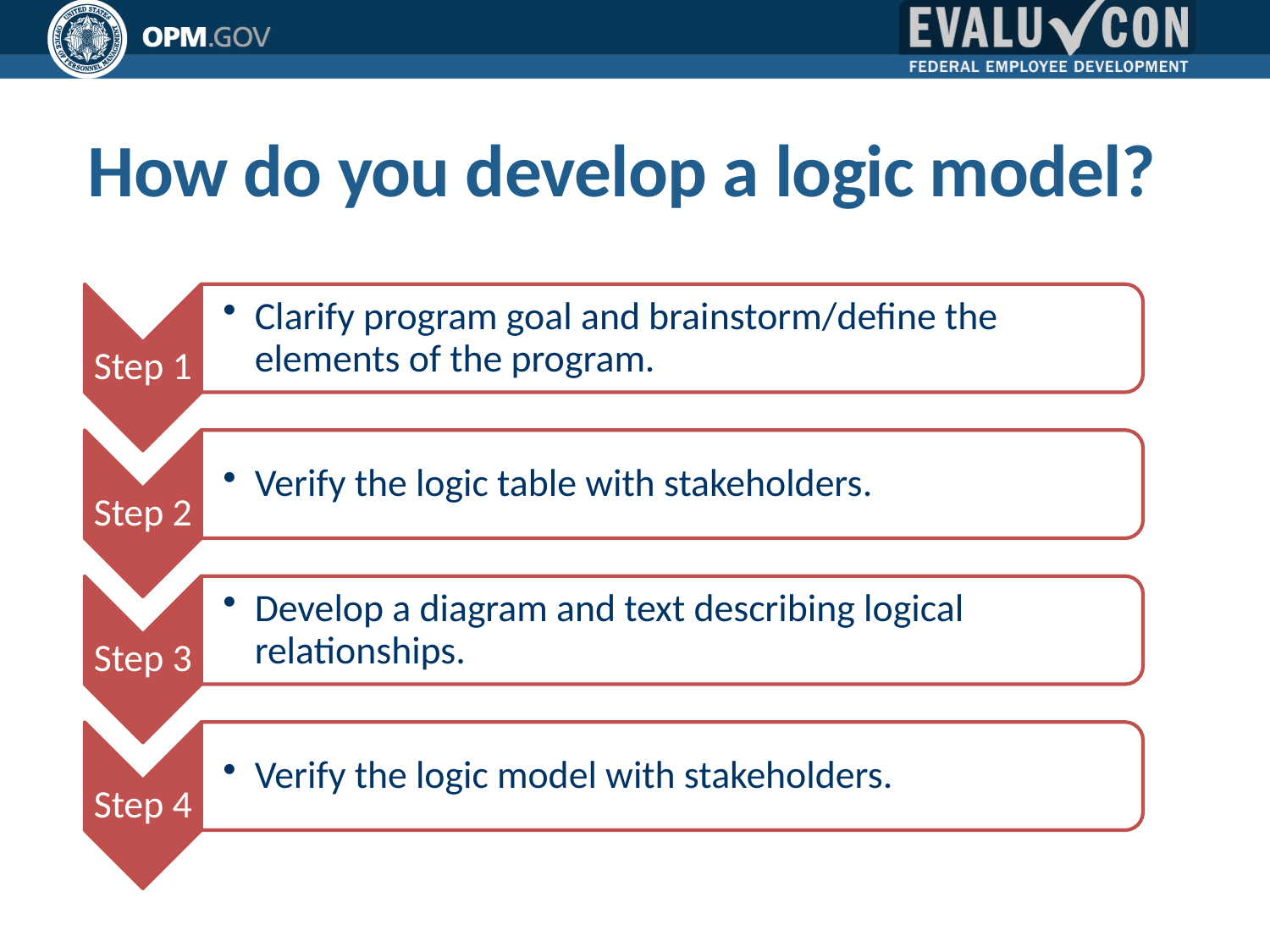

# How do you develop a logic model?

10

Step 1
Clarify program goal and brainstorm/define the elements of the program.
Step 2
Verify the logic table with stakeholders.
Step 3
Develop a diagram and text describing logical relationships.
Step 4
Verify the logic model with stakeholders.